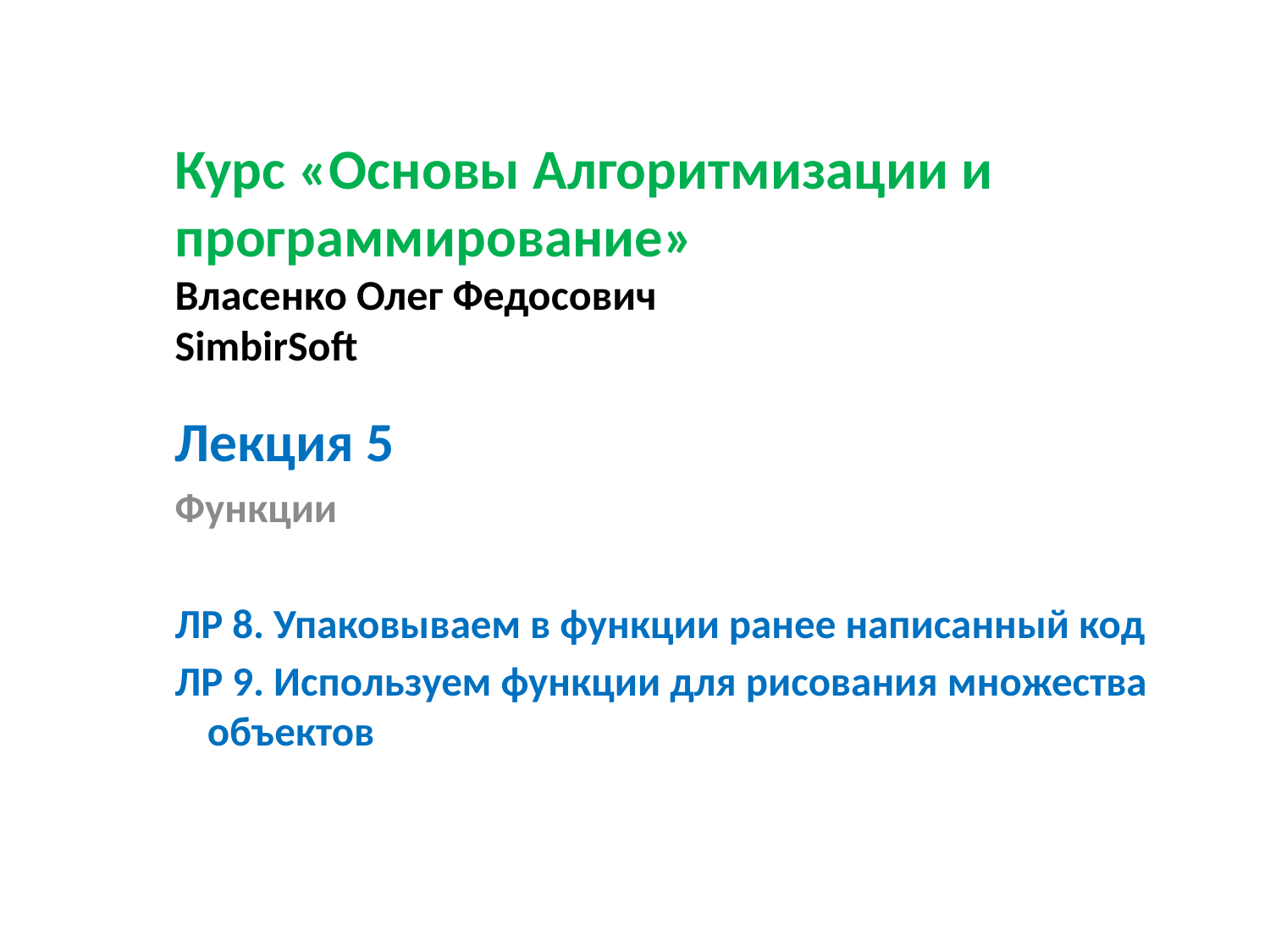

# Курс «Основы Алгоритмизации и программирование» Власенко Олег Федосович SimbirSoft
Лекция 5
Функции

ЛР 8. Упаковываем в функции ранее написанный код
ЛР 9. Используем функции для рисования множества объектов